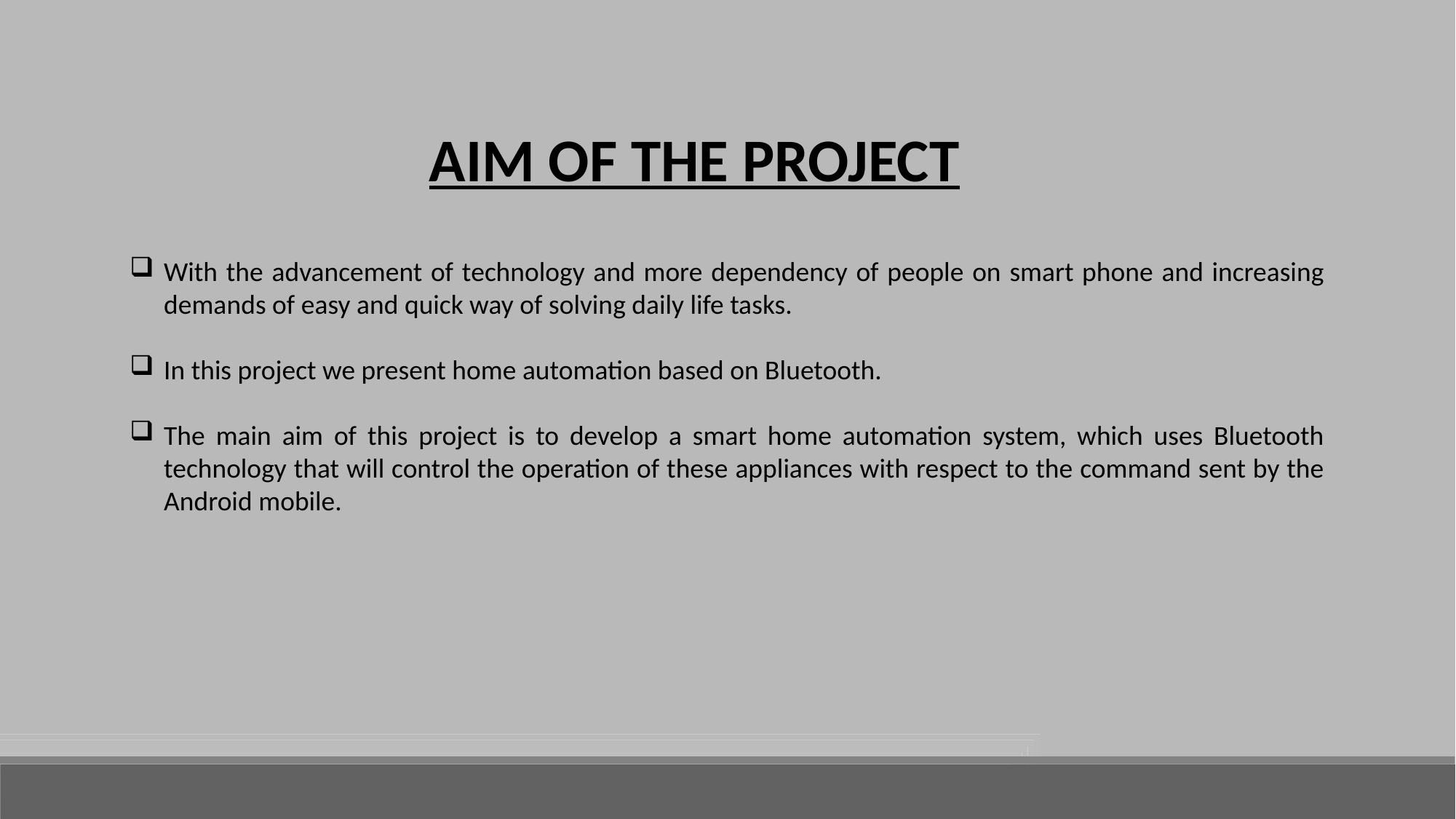

AIM OF THE PROJECT

With the advancement of technology and more dependency of people on smart phone and increasing demands of easy and quick way of solving daily life tasks.

In this project we present home automation based on Bluetooth.

The main aim of this project is to develop a smart home automation system, which uses Bluetooth technology that will control the operation of these appliances with respect to the command sent by the Android mobile.